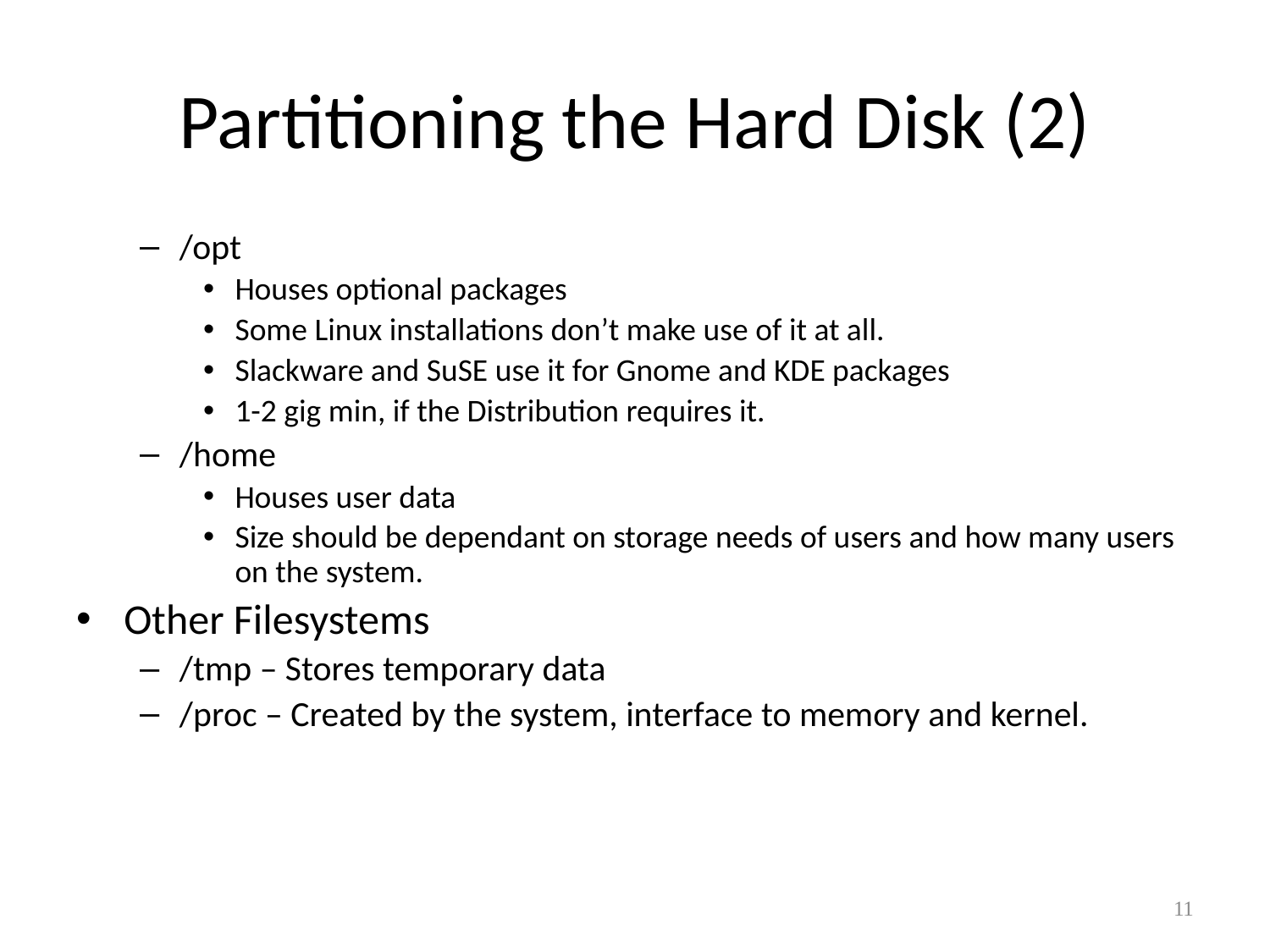

# Partitioning the Hard Disk (2)
/opt
Houses optional packages
Some Linux installations don’t make use of it at all.
Slackware and SuSE use it for Gnome and KDE packages
1-2 gig min, if the Distribution requires it.
/home
Houses user data
Size should be dependant on storage needs of users and how many users on the system.
Other Filesystems
/tmp – Stores temporary data
/proc – Created by the system, interface to memory and kernel.
11